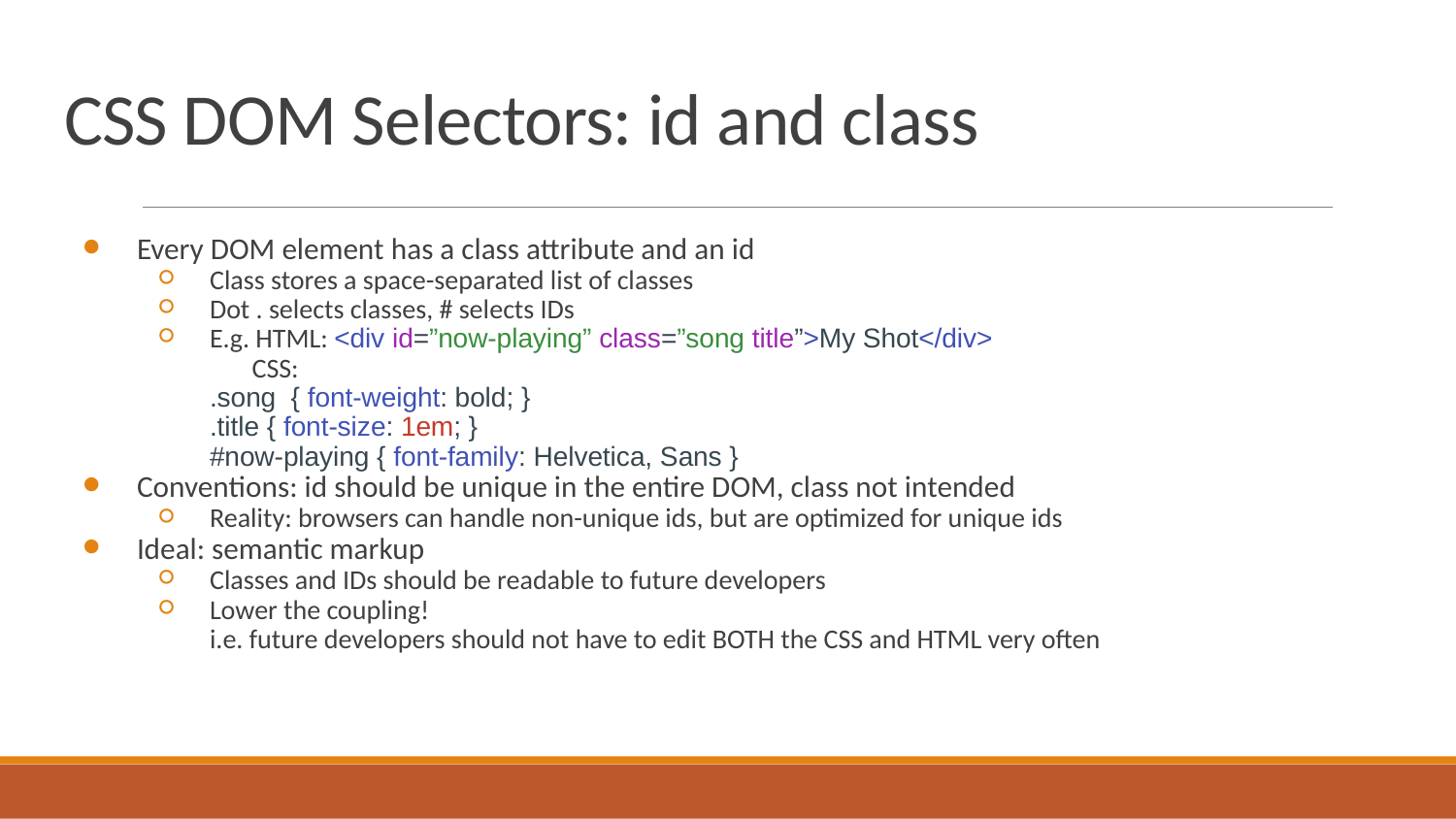

# CSS DOM Selectors: id and class
Every DOM element has a class attribute and an id
Class stores a space-separated list of classes
Dot . selects classes, # selects IDs
E.g. HTML: <div id=”now-playing” class=”song title”>My Shot</div>
       CSS:
.song  { font-weight: bold; }
.title { font-size: 1em; }
#now-playing { font-family: Helvetica, Sans }
Conventions: id should be unique in the entire DOM, class not intended
Reality: browsers can handle non-unique ids, but are optimized for unique ids
Ideal: semantic markup
Classes and IDs should be readable to future developers
Lower the coupling!
i.e. future developers should not have to edit BOTH the CSS and HTML very often